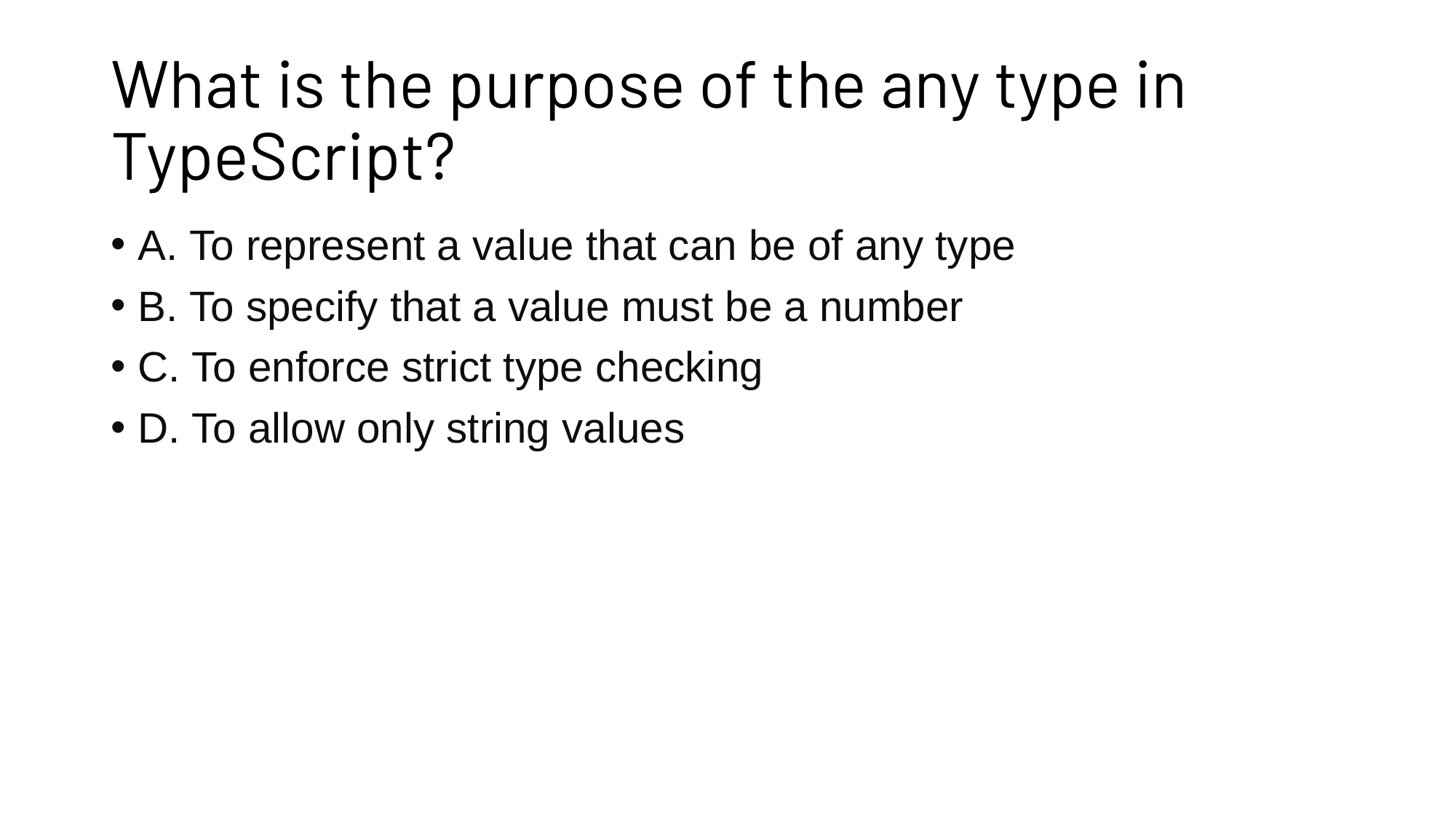

# What is the purpose of the any type in TypeScript?
A. To represent a value that can be of any type
B. To specify that a value must be a number
C. To enforce strict type checking
D. To allow only string values